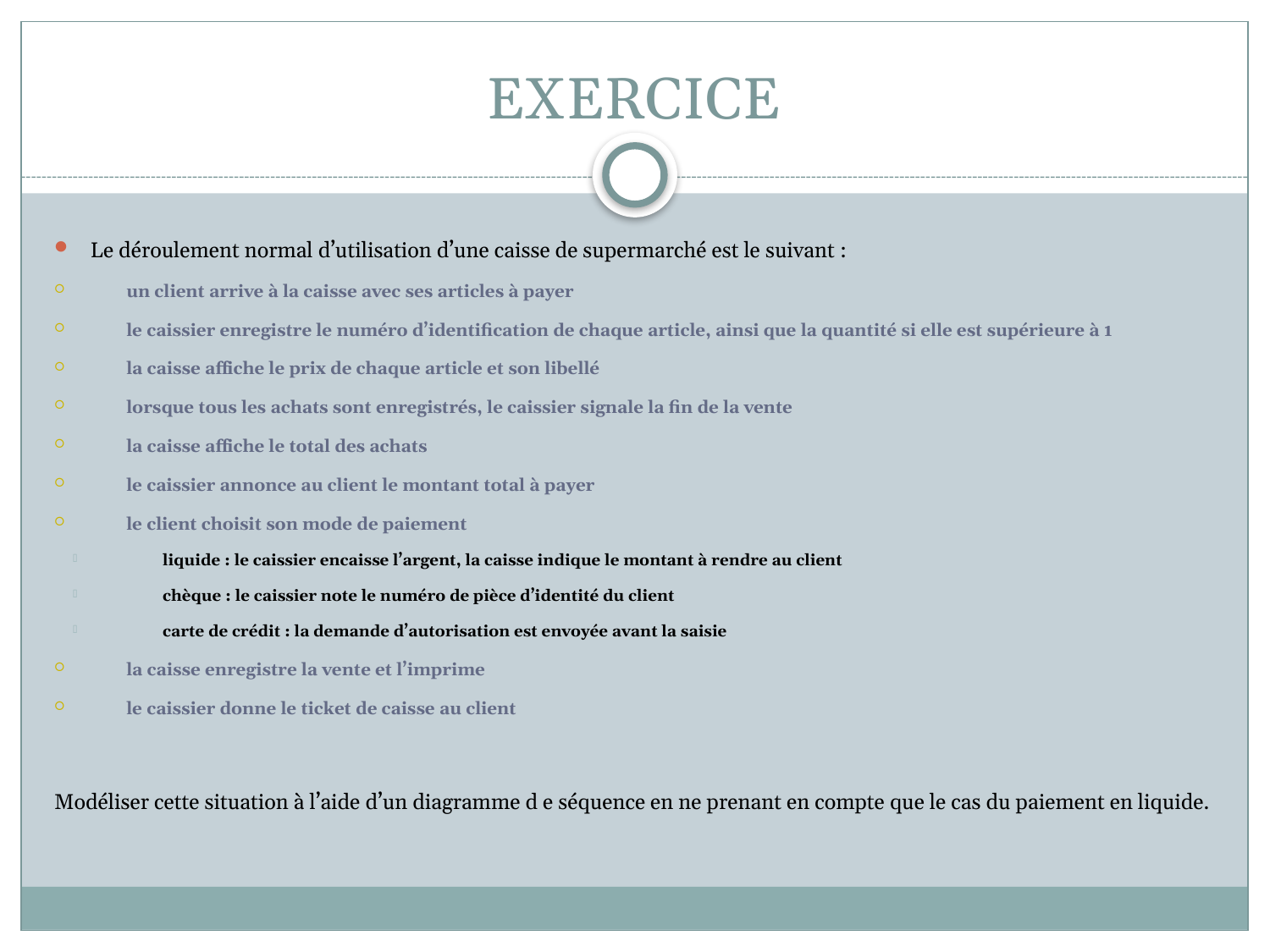

# EXERCICE
Le déroulement normal d’utilisation d’une caisse de supermarché est le suivant :
un client arrive à la caisse avec ses articles à payer
le caissier enregistre le numéro d’identification de chaque article, ainsi que la quantité si elle est supérieure à 1
la caisse affiche le prix de chaque article et son libellé
lorsque tous les achats sont enregistrés, le caissier signale la fin de la vente
la caisse affiche le total des achats
le caissier annonce au client le montant total à payer
le client choisit son mode de paiement
liquide : le caissier encaisse l’argent, la caisse indique le montant à rendre au client
chèque : le caissier note le numéro de pièce d’identité du client
carte de crédit : la demande d’autorisation est envoyée avant la saisie
la caisse enregistre la vente et l’imprime
le caissier donne le ticket de caisse au client

Modéliser cette situation à l’aide d’un diagramme d e séquence en ne prenant en compte que le cas du paiement en liquide.